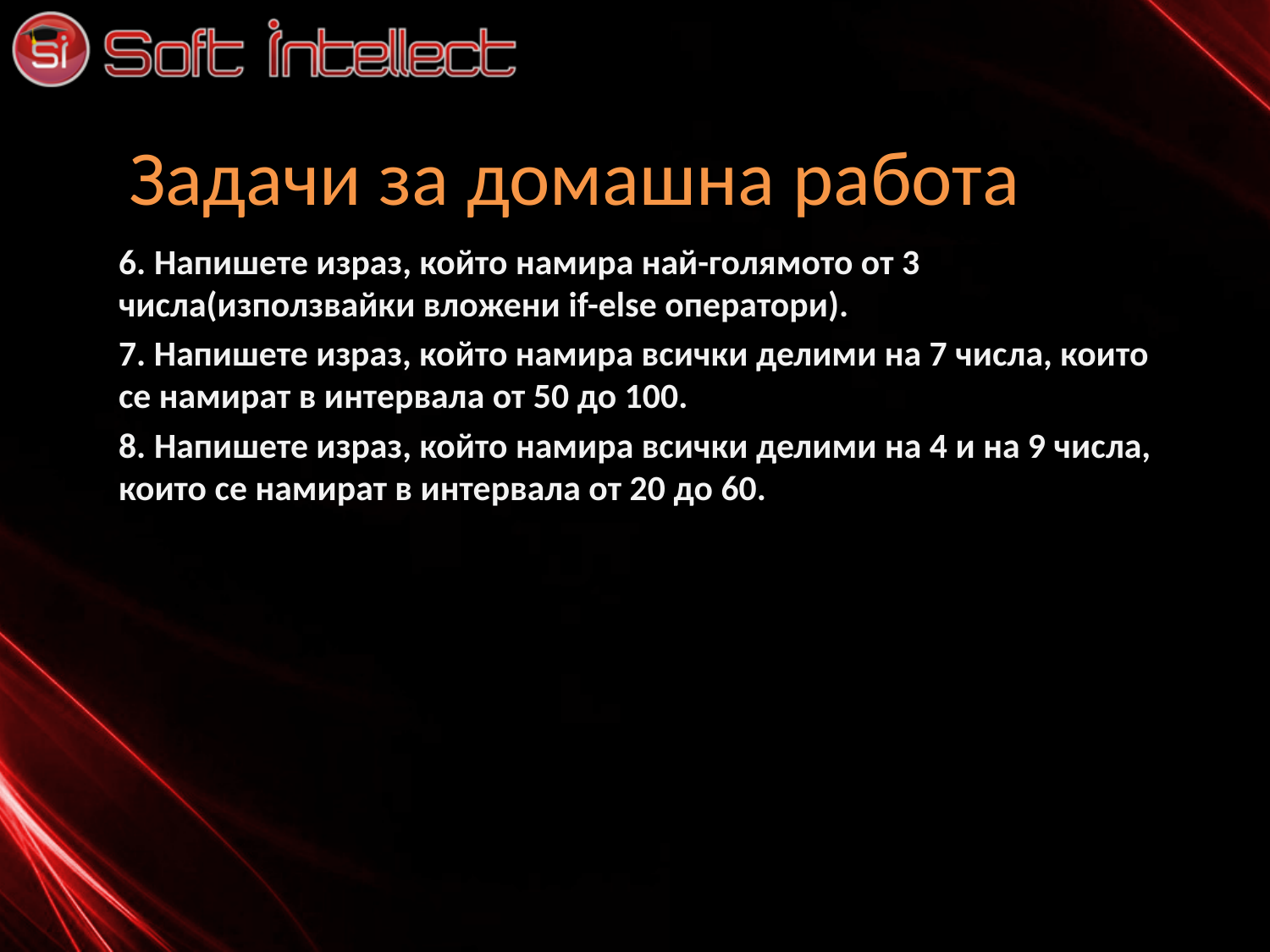

# Задачи за домашна работа
6. Напишете израз, който намира най-голямото от 3 числа(използвайки вложени if-else оператори).
7. Напишете израз, който намира всички делими на 7 числа, които се намират в интервала от 50 до 100.
8. Напишете израз, който намира всички делими на 4 и на 9 числа, които се намират в интервала от 20 до 60.